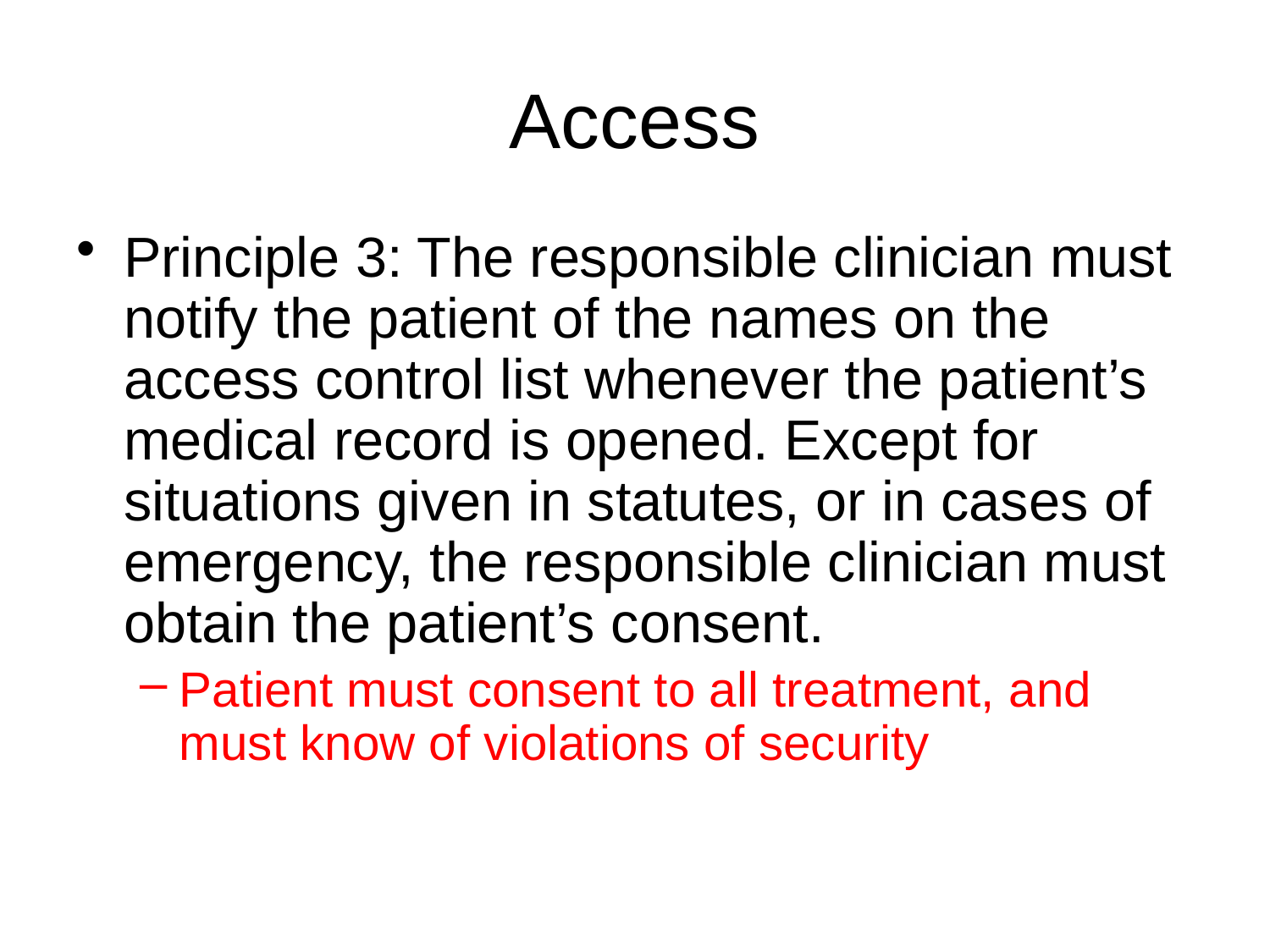

# Access
Principle 3: The responsible clinician must notify the patient of the names on the access control list whenever the patient’s medical record is opened. Except for situations given in statutes, or in cases of emergency, the responsible clinician must obtain the patient’s consent.
Patient must consent to all treatment, and must know of violations of security